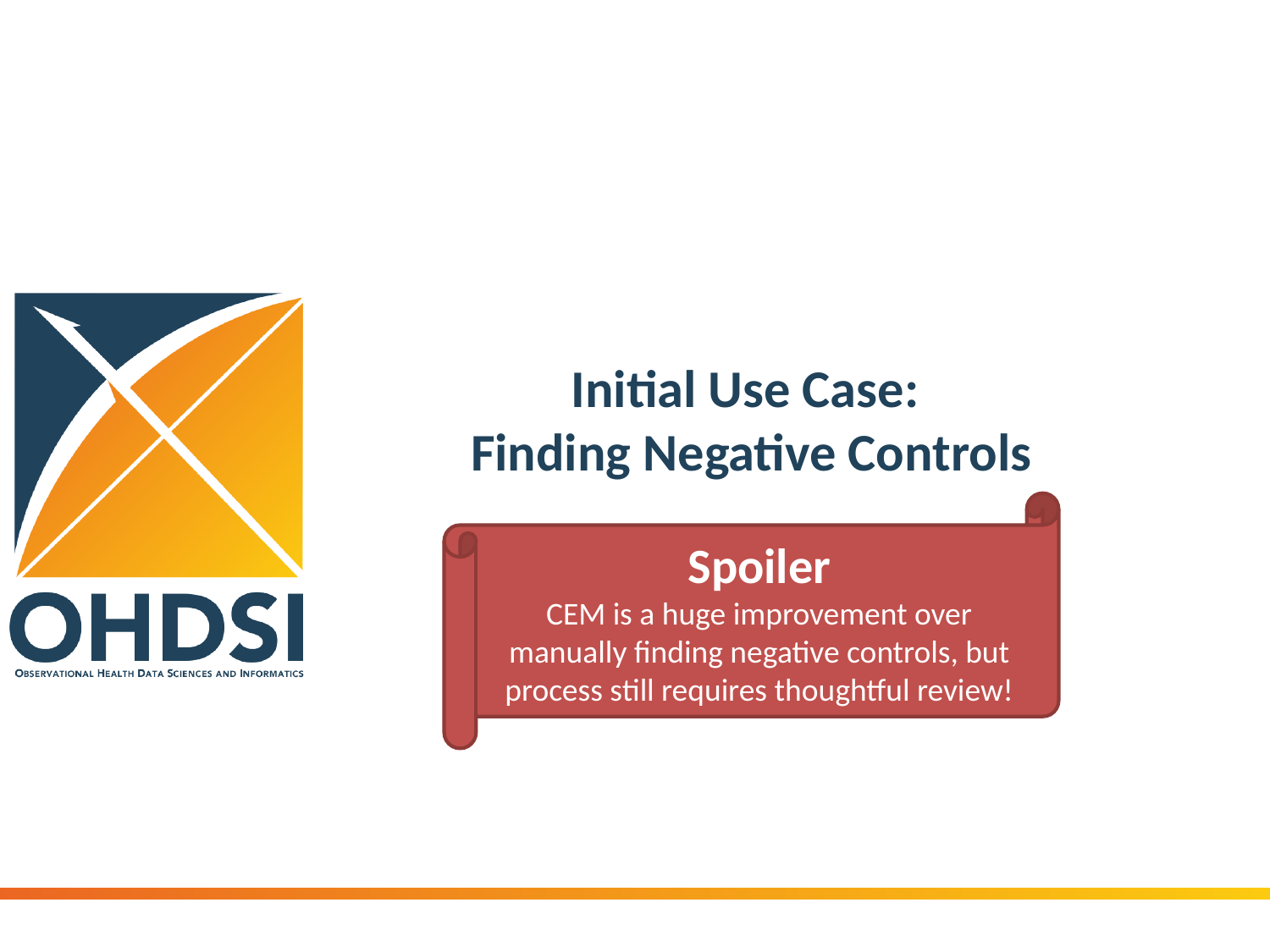

# Initial Use Case: Finding Negative Controls
Spoiler
CEM is a huge improvement over manually finding negative controls, but process still requires thoughtful review!